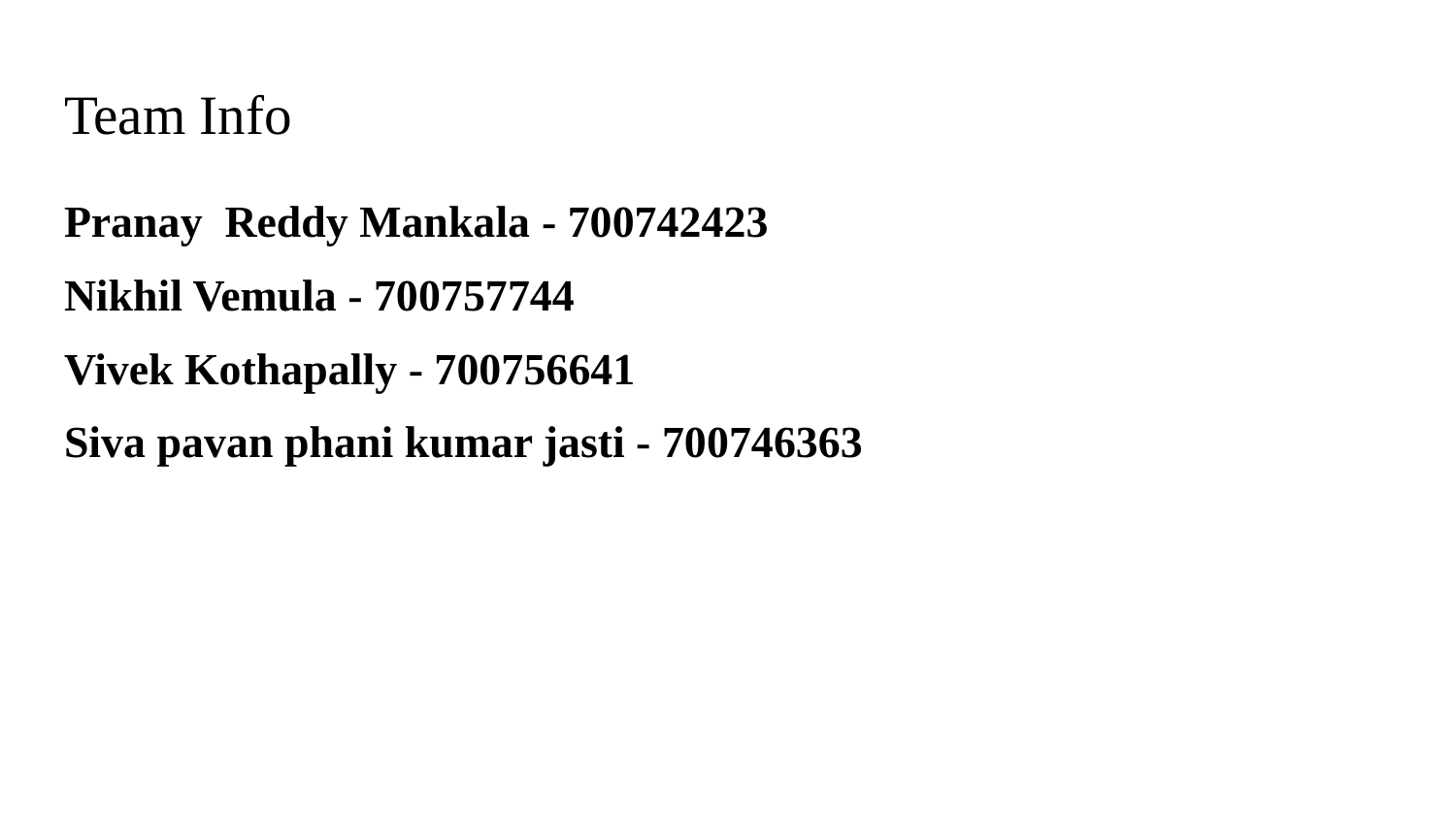

# Team Info
Pranay  Reddy Mankala - 700742423
Nikhil Vemula - 700757744
Vivek Kothapally - 700756641
Siva pavan phani kumar jasti - 700746363